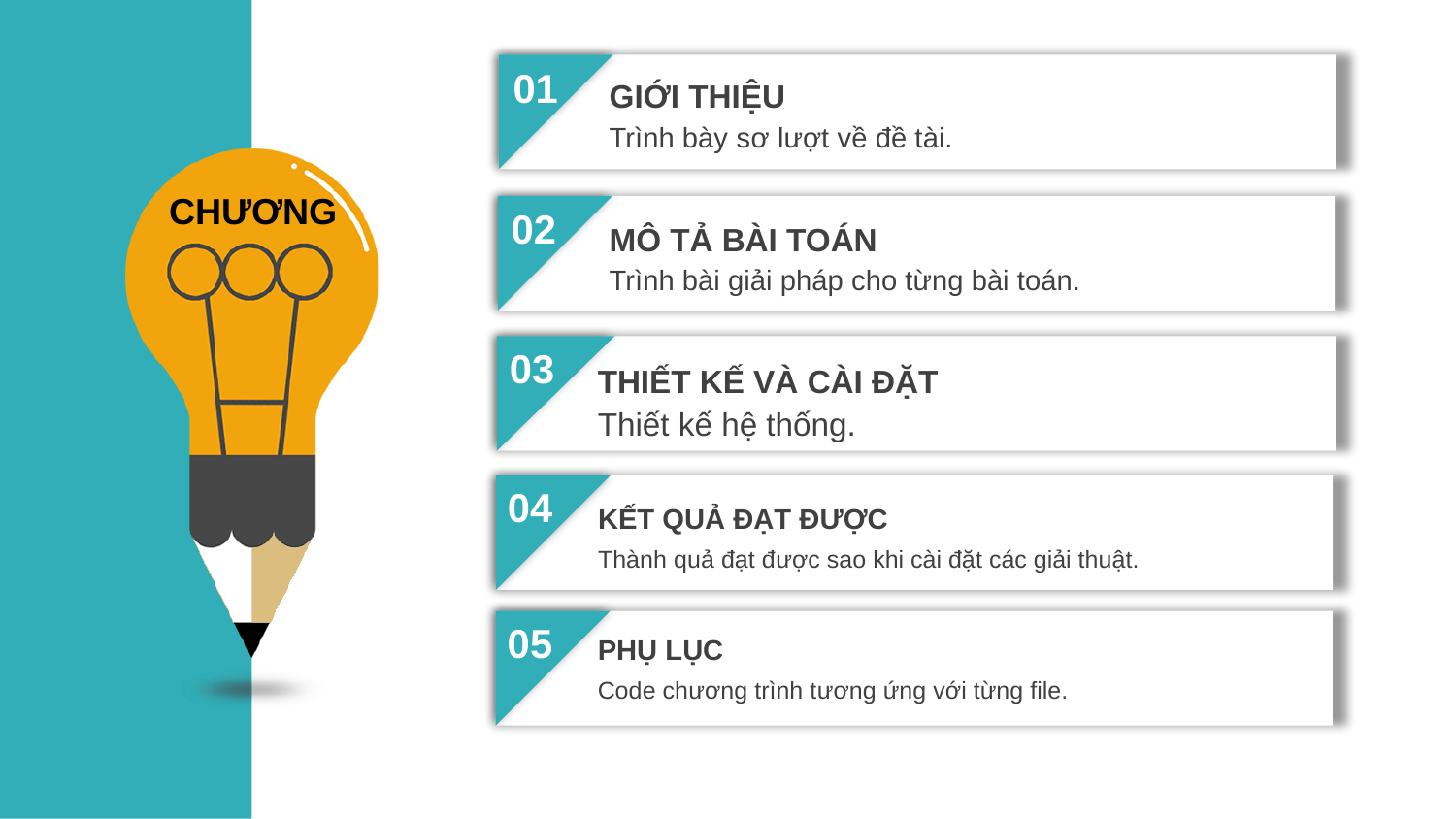

01
GIỚI THIỆU
Trình bày sơ lượt về đề tài.
CHƯƠNG
02

MÔ TẢ BÀI TOÁN
Trình bài giải pháp cho từng bài toán.
03

THIẾT KẾ VÀ CÀI ĐẶT
Thiết kế hệ thống.
04

KẾT QUẢ ĐẠT ĐƯỢC
Thành quả đạt được sao khi cài đặt các giải thuật.
05

PHỤ LỤC
Code chương trình tương ứng với từng file.